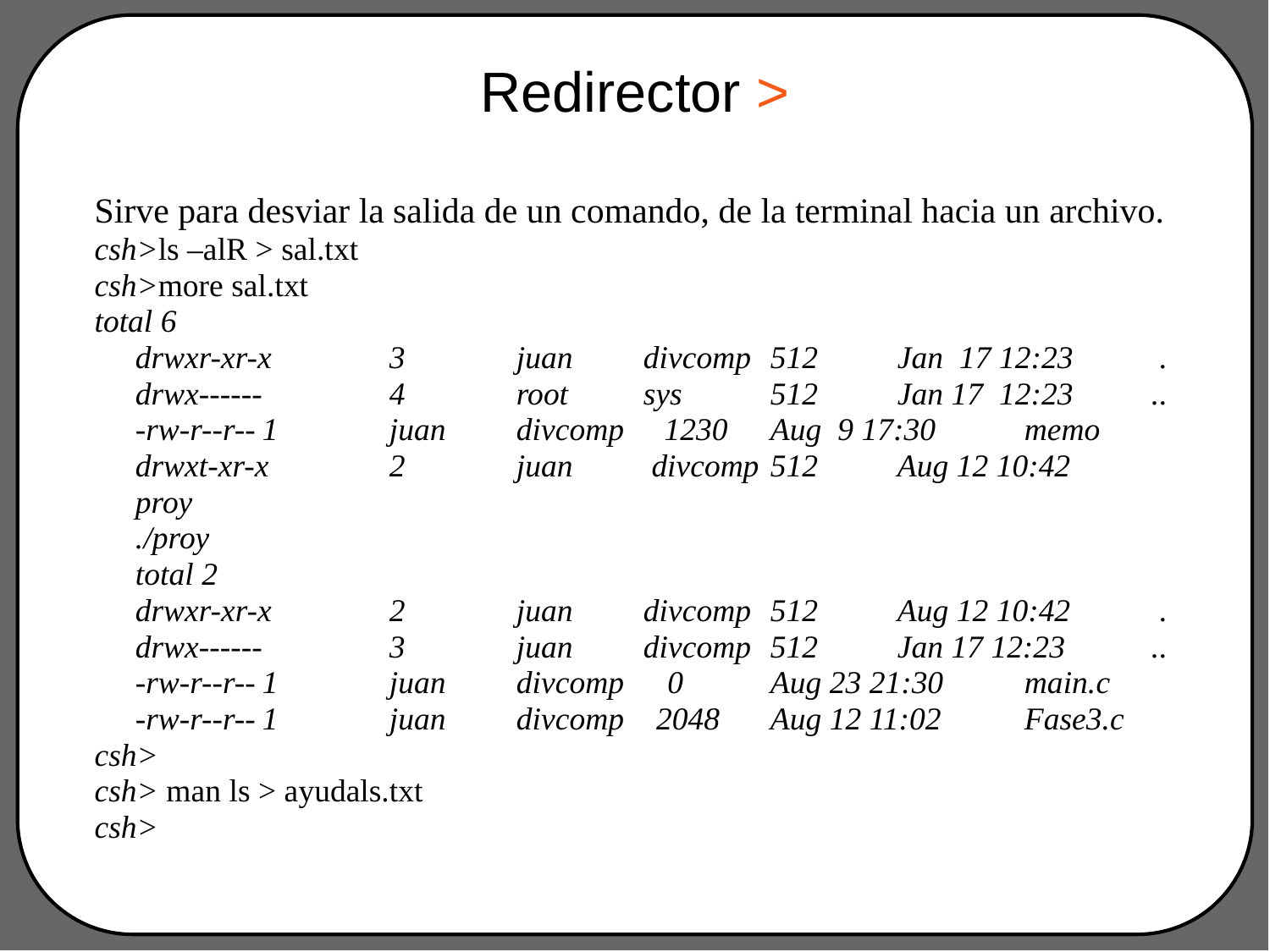

# Redirector >
Sirve para desviar la salida de un comando, de la terminal hacia un archivo.
csh>ls –alR > sal.txt
csh>more sal.txt
total 6
drwxr-xr-x	3	juan	divcomp	512	Jan  17 12:23	 .
drwx------	4	root	sys	512	Jan 17  12:23	..
-rw-r--r--	1 	juan  	divcomp     1230	Aug  9 17:30   	memo
drwxt-xr-x	2 	juan	 divcomp	512  	Aug 12 10:42  	 proy
./proy
total 2
drwxr-xr-x	2	juan	divcomp	512	Aug 12 10:42	 .
drwx------	3	juan	divcomp	512	Jan 17 12:23	..
-rw-r--r--	1 	juan	divcomp	   0 	Aug 23 21:30   	main.c
-rw-r--r--	1 	juan 	divcomp    2048	Aug 12 11:02  	Fase3.c
csh>
csh> man ls > ayudals.txt
csh>